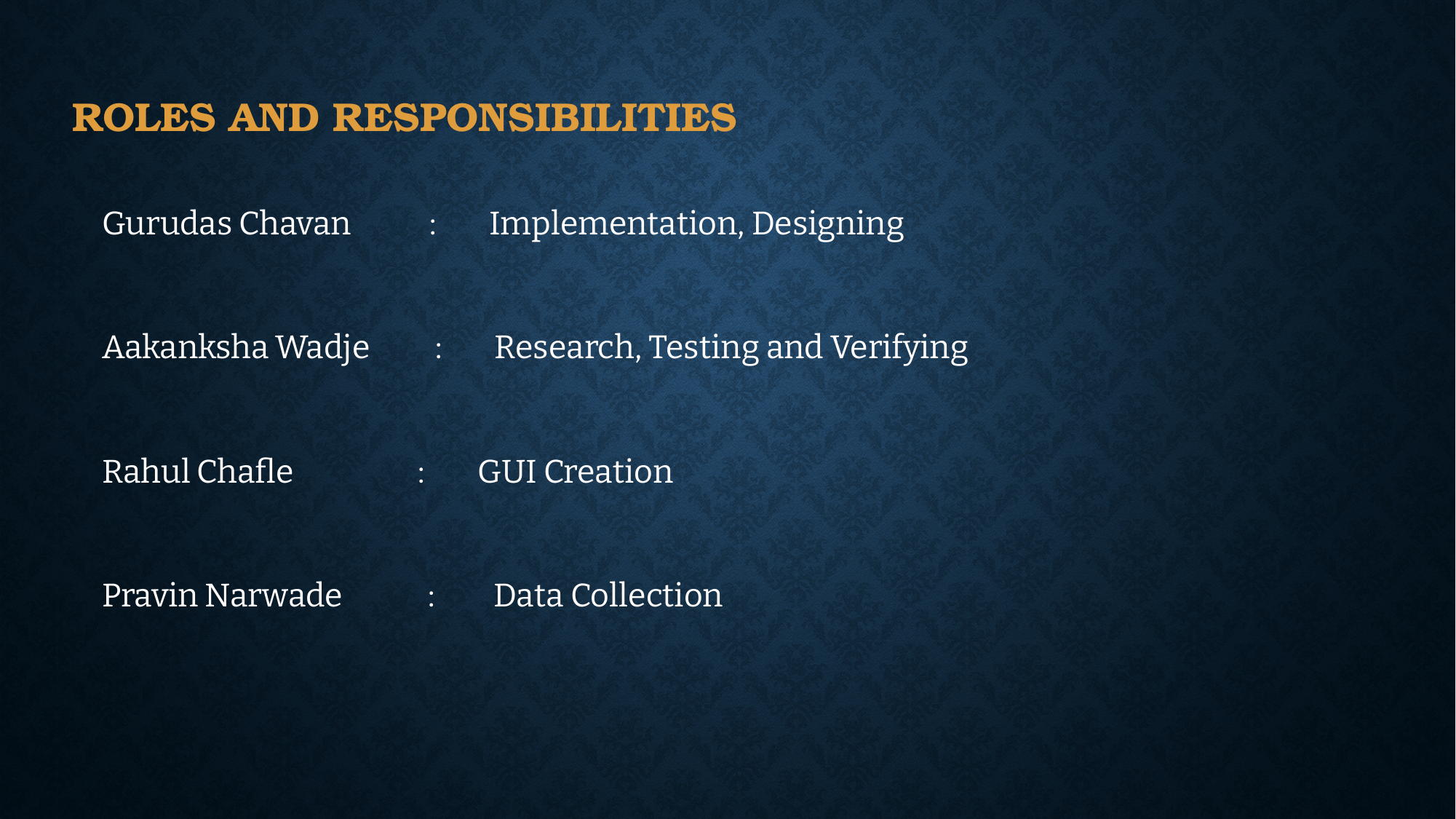

# Roles and Responsibilities
Gurudas Chavan            :        Implementation, Designing

Aakanksha Wadje          :        Research, Testing and Verifying

Rahul Chafle                   :        GUI Creation

Pravin Narwade             :         Data Collection